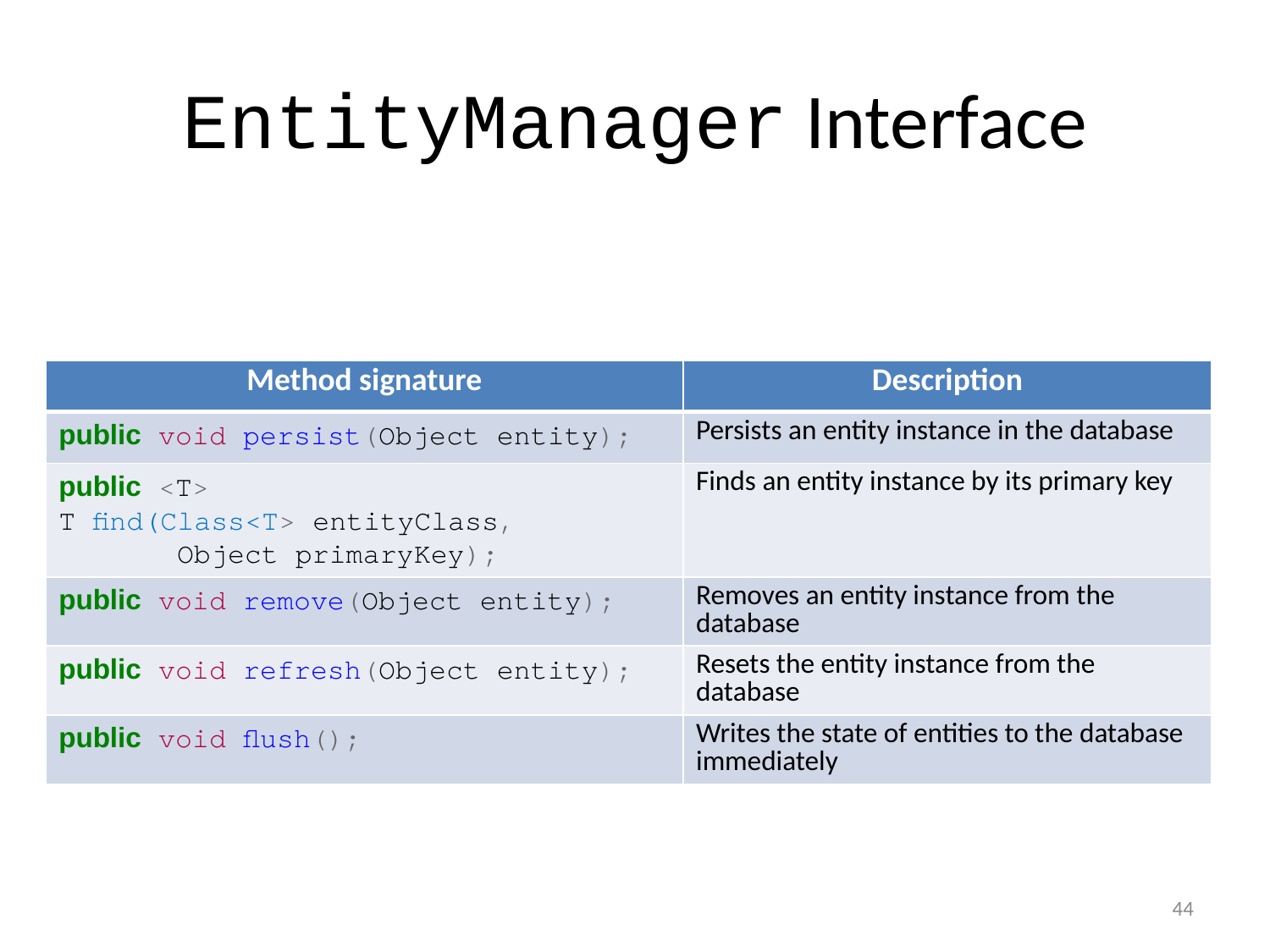

# EntityManager Interface
| Method signature | Description |
| --- | --- |
| public void persist(Object entity); | Persists an entity instance in the database |
| public <T> T find(Class<T> entityClass, Object primaryKey); | Finds an entity instance by its primary key |
| public void remove(Object entity); | Removes an entity instance from the database |
| public void refresh(Object entity); | Resets the entity instance from the database |
| public void flush(); | Writes the state of entities to the database immediately |
44